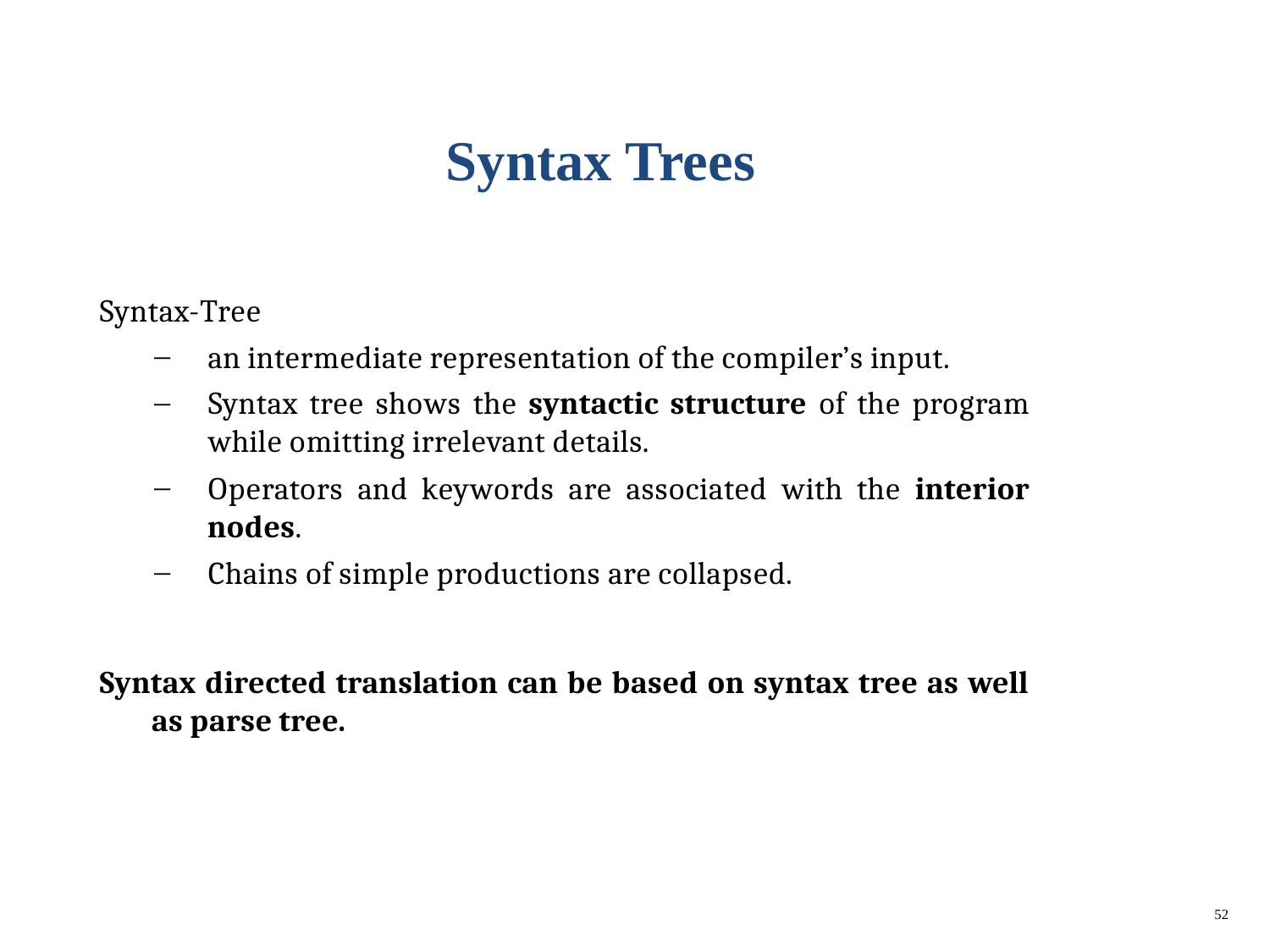

# Syntax Trees

Syntax-Tree
an intermediate representation of the compiler’s input.
Syntax tree shows the syntactic structure of the program while omitting irrelevant details.
Operators and keywords are associated with the interior nodes.
Chains of simple productions are collapsed.

Syntax directed translation can be based on syntax tree as well as parse tree.
52